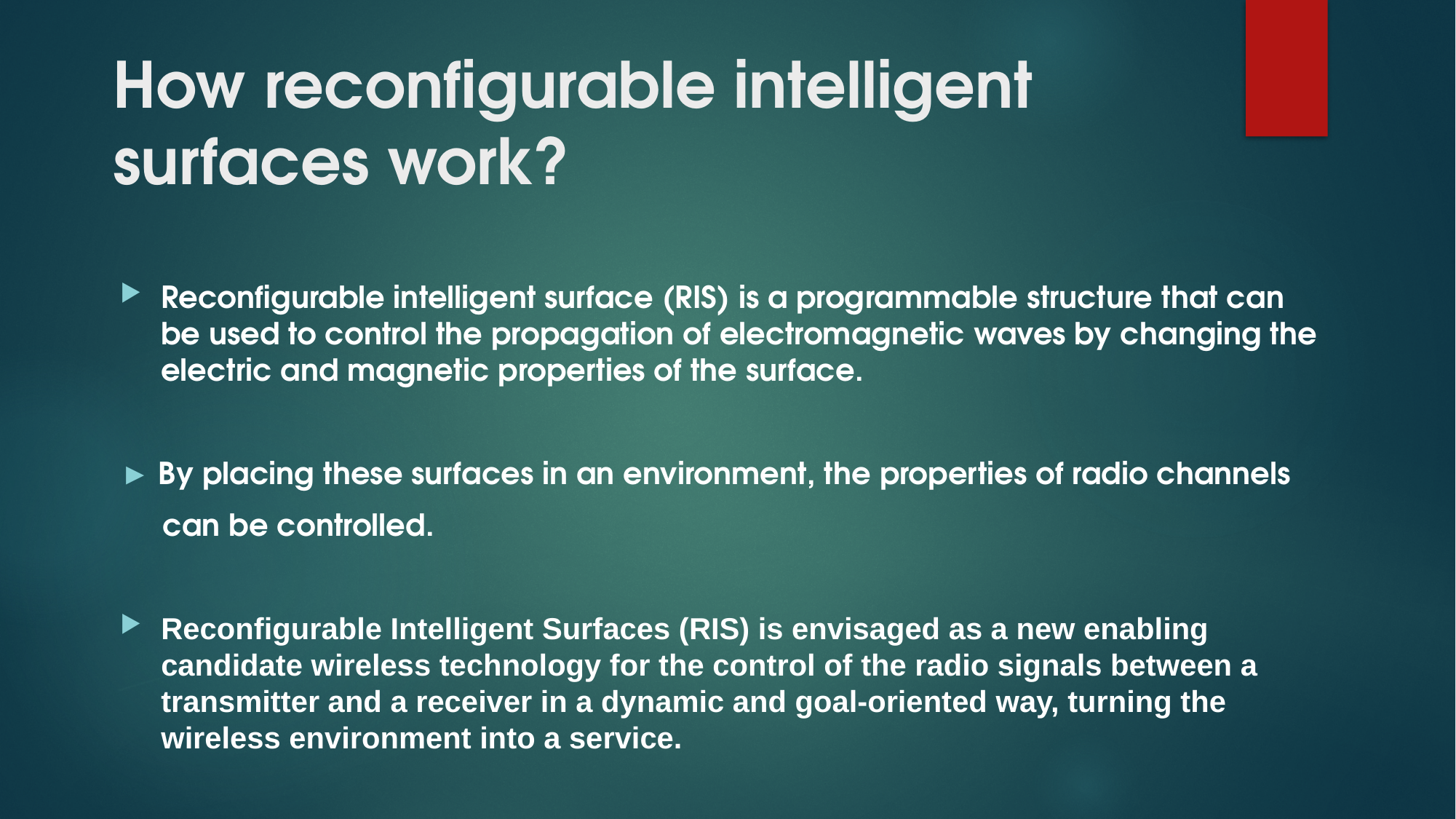

# How reconfigurable intelligent surfaces work?
Reconfigurable intelligent surface (RIS) is a programmable structure that can be used to control the propagation of electromagnetic waves by changing the electric and magnetic properties of the surface.

► By placing these surfaces in an environment, the properties of radio channels
     can be controlled.

Reconfigurable Intelligent Surfaces (RIS) is envisaged as a new enabling candidate wireless technology for the control of the radio signals between a transmitter and a receiver in a dynamic and goal-oriented way, turning the wireless environment into a service.